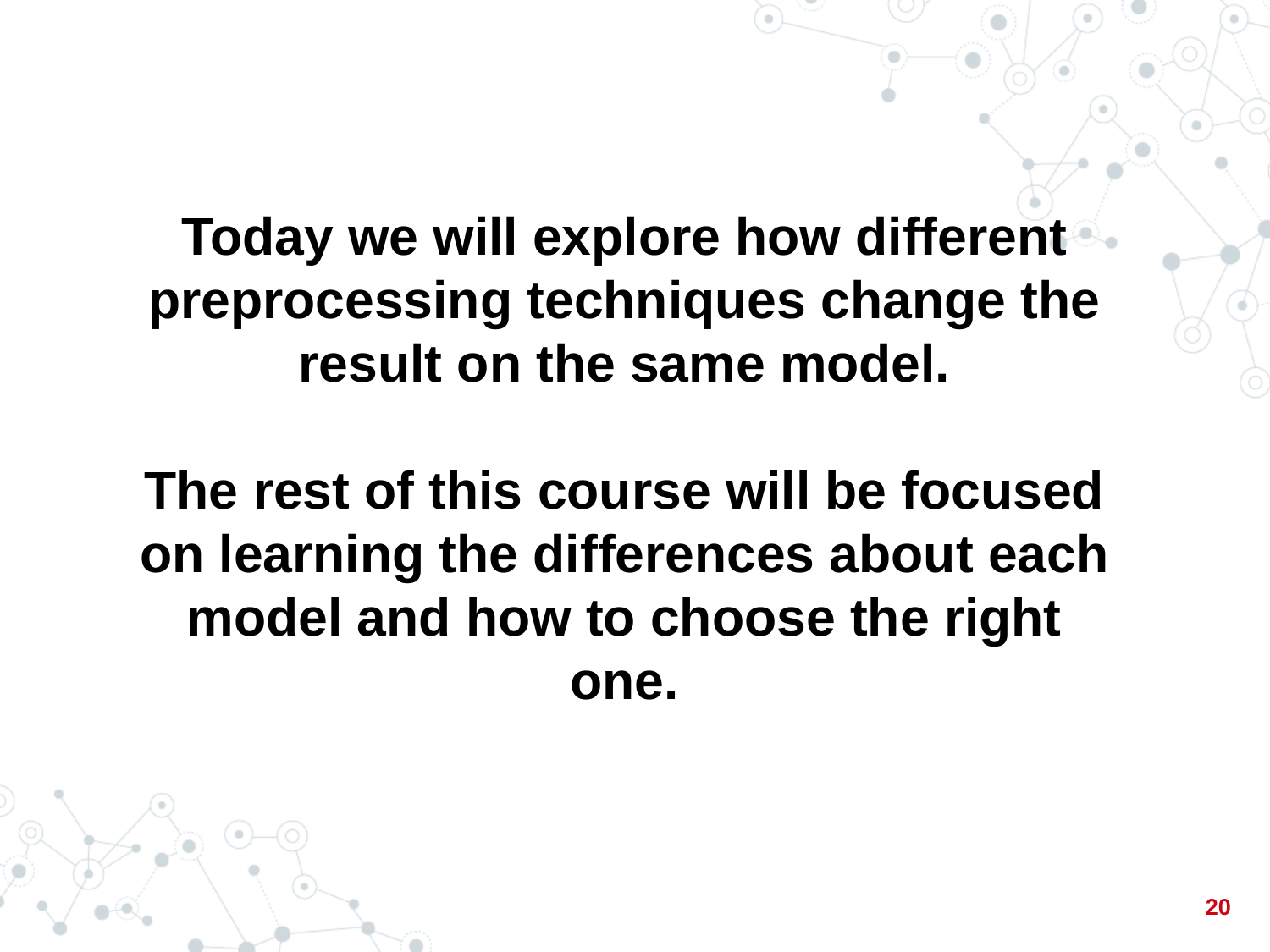

Today we will explore how different preprocessing techniques change the result on the same model.

The rest of this course will be focused on learning the differences about each model and how to choose the right one.
20